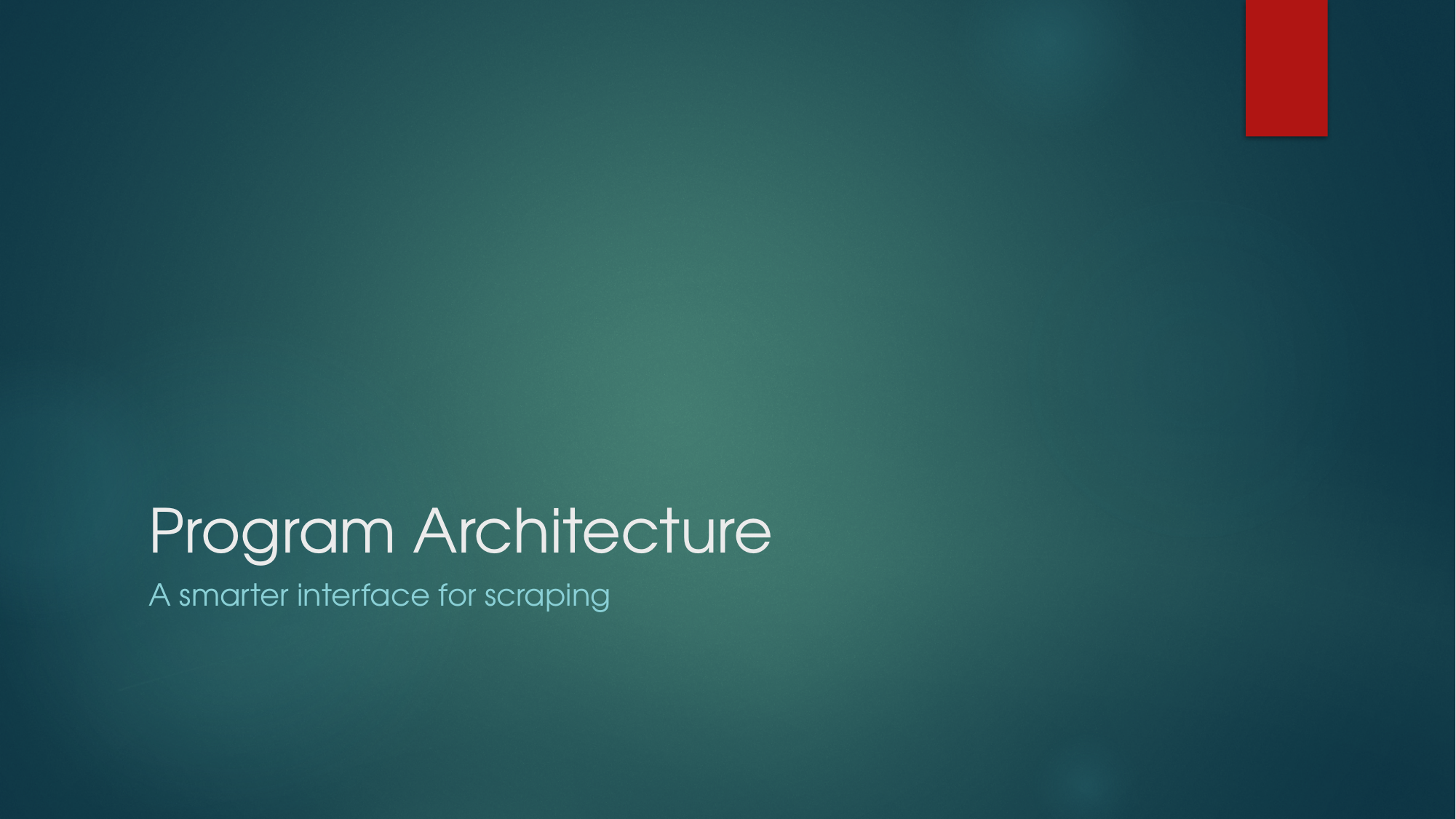

# Program Architecture
A smarter interface for scraping